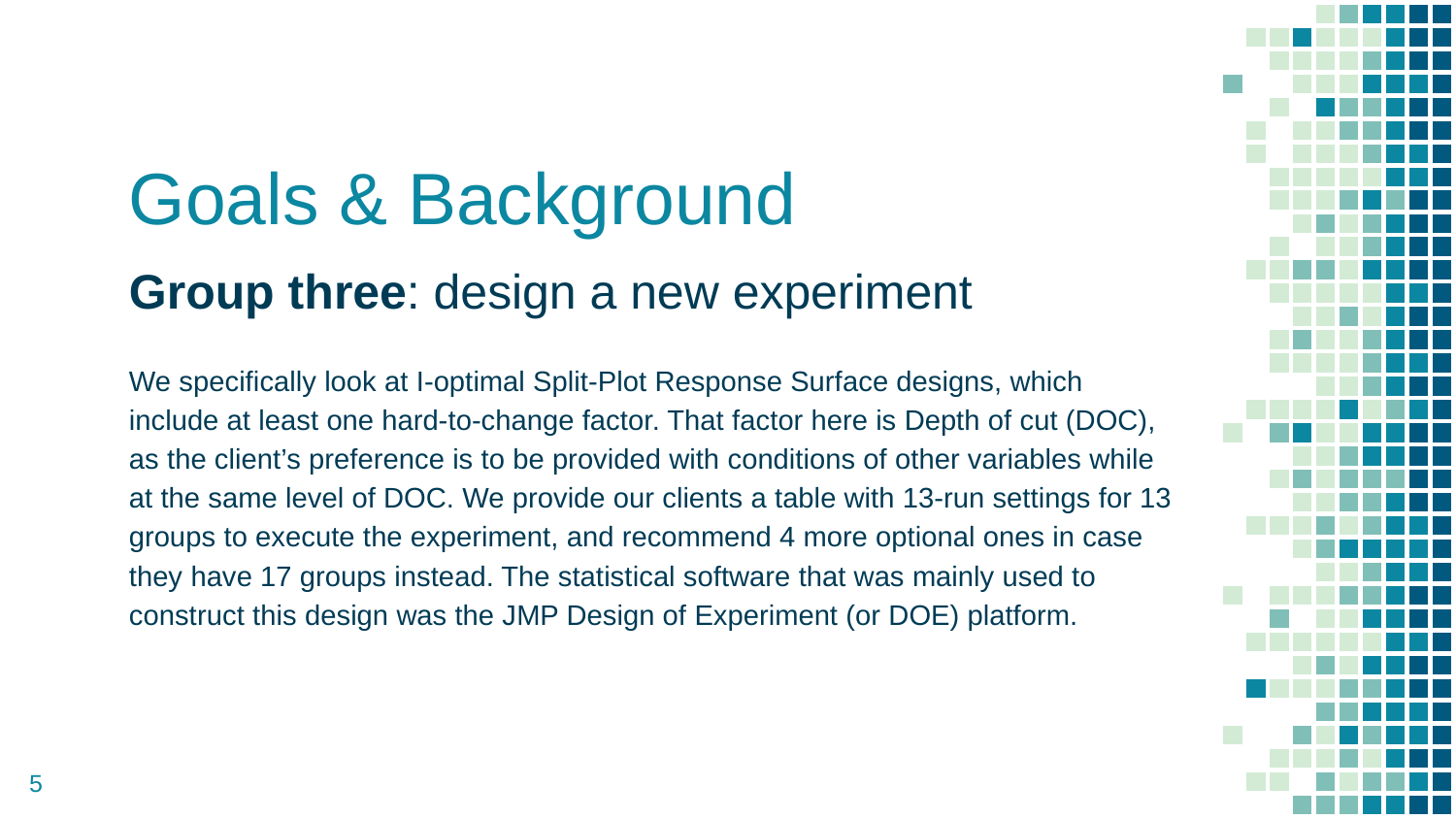

# Goals & Background
Group three: design a new experiment

We specifically look at I-optimal Split-Plot Response Surface designs, which include at least one hard-to-change factor. That factor here is Depth of cut (DOC), as the client’s preference is to be provided with conditions of other variables while at the same level of DOC. We provide our clients a table with 13-run settings for 13 groups to execute the experiment, and recommend 4 more optional ones in case they have 17 groups instead. The statistical software that was mainly used to construct this design was the JMP Design of Experiment (or DOE) platform.
5